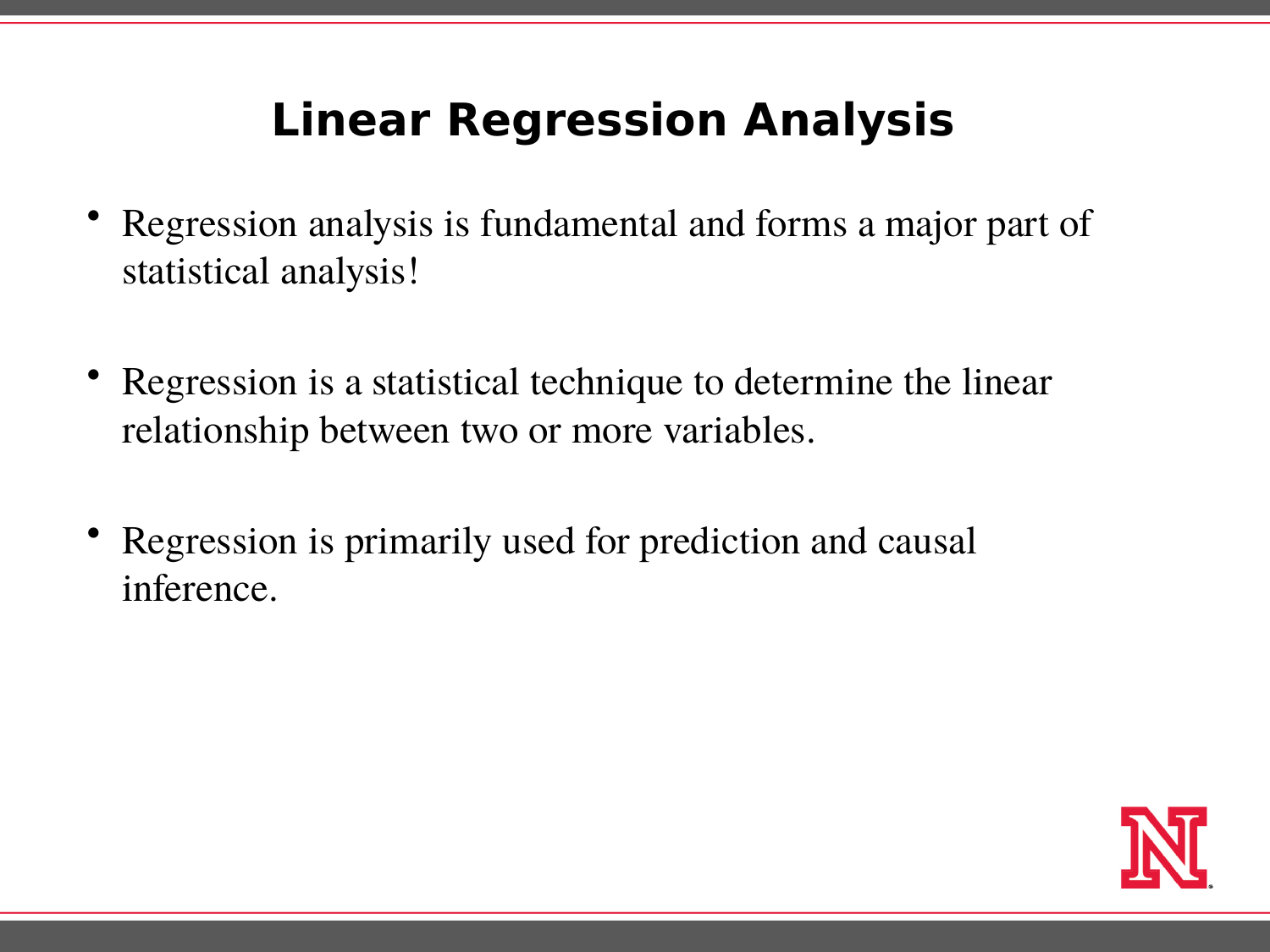

# Linear Regression Analysis
Regression analysis is fundamental and forms a major part of statistical analysis!

Regression is a statistical technique to determine the linear relationship between two or more variables.

Regression is primarily used for prediction and causal inference.